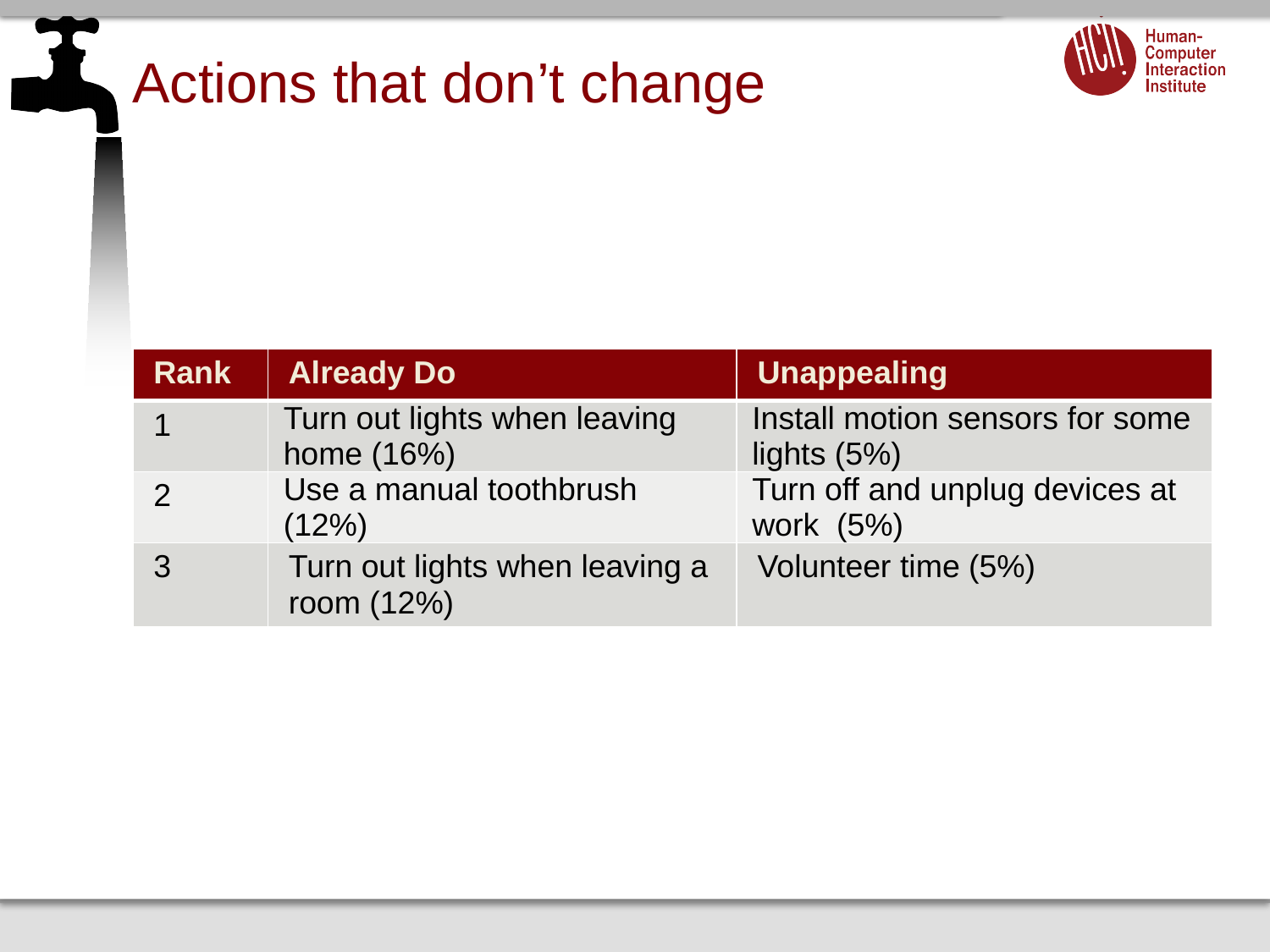

# Actions that don’t change
| Rank | Already Do | Unappealing |
| --- | --- | --- |
| 1 | Turn out lights when leaving home (16%) | Install motion sensors for some lights (5%) |
| 2 | Use a manual toothbrush (12%) | Turn off and unplug devices at work (5%) |
| 3 | Turn out lights when leaving a room (12%) | Volunteer time (5%) |